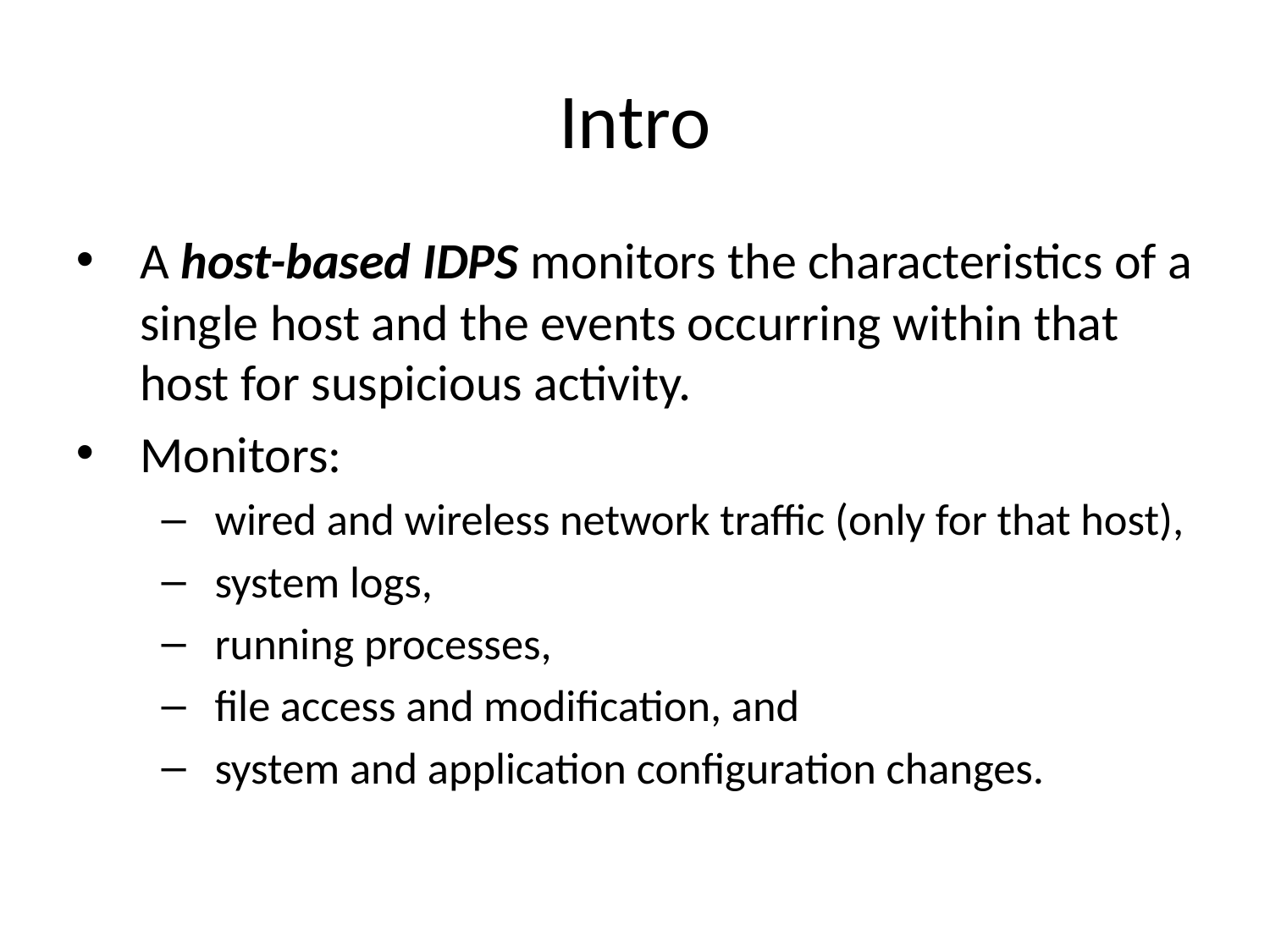

Intro
A host-based IDPS monitors the characteristics of a single host and the events occurring within that host for suspicious activity.
Monitors:
wired and wireless network traffic (only for that host),
system logs,
running processes,
file access and modification, and
system and application configuration changes.